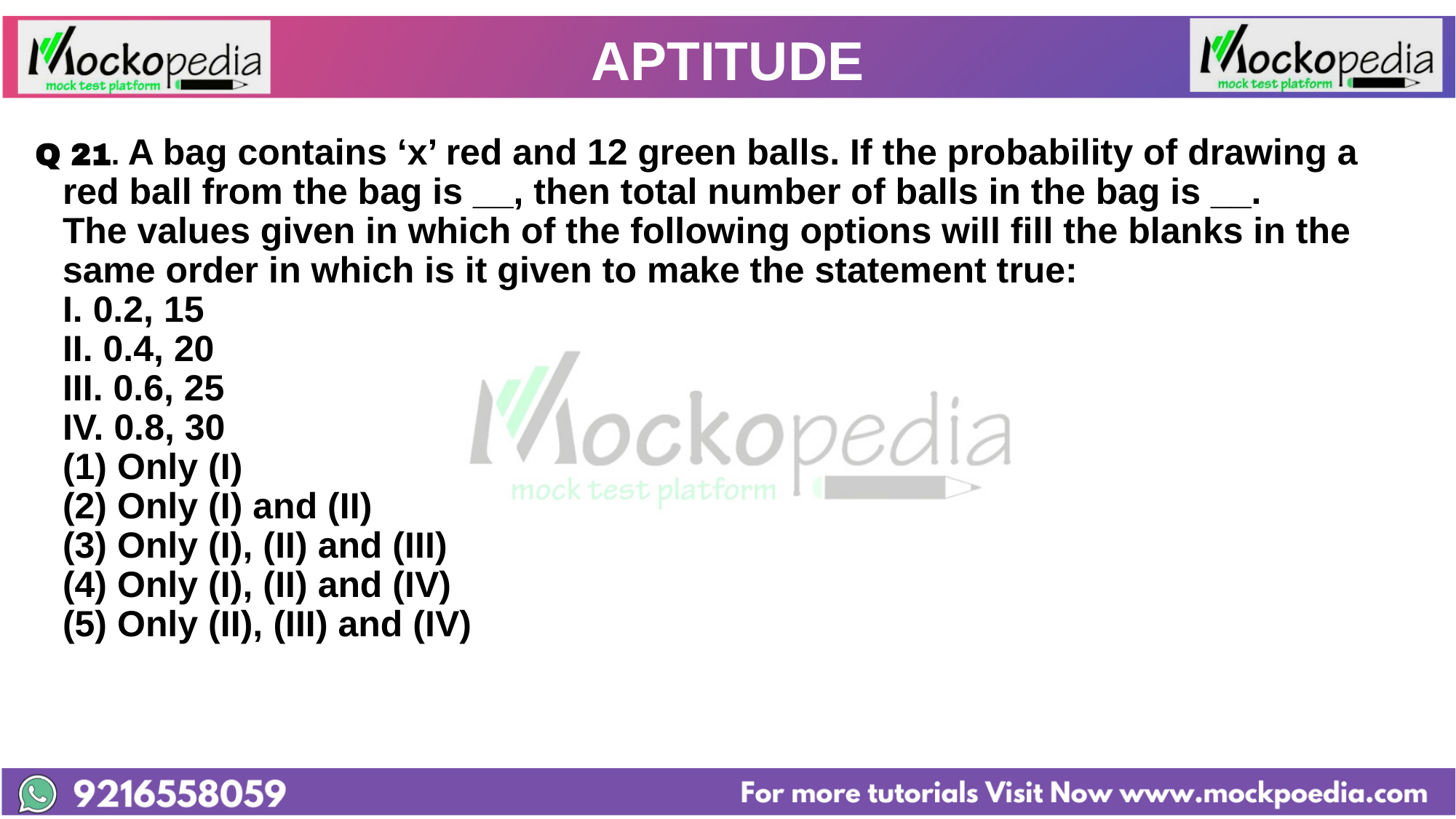

# APTITUDE
Q 21. A bag contains ‘x’ red and 12 green balls. If the probability of drawing a red ball from the bag is __, then total number of balls in the bag is __.
	The values given in which of the following options will fill the blanks in the same order in which is it given to make the statement true:
	I. 0.2, 15
	II. 0.4, 20
	III. 0.6, 25
	IV. 0.8, 30
	(1) Only (I)
	(2) Only (I) and (II)
	(3) Only (I), (II) and (III)
	(4) Only (I), (II) and (IV)
	(5) Only (II), (III) and (IV)